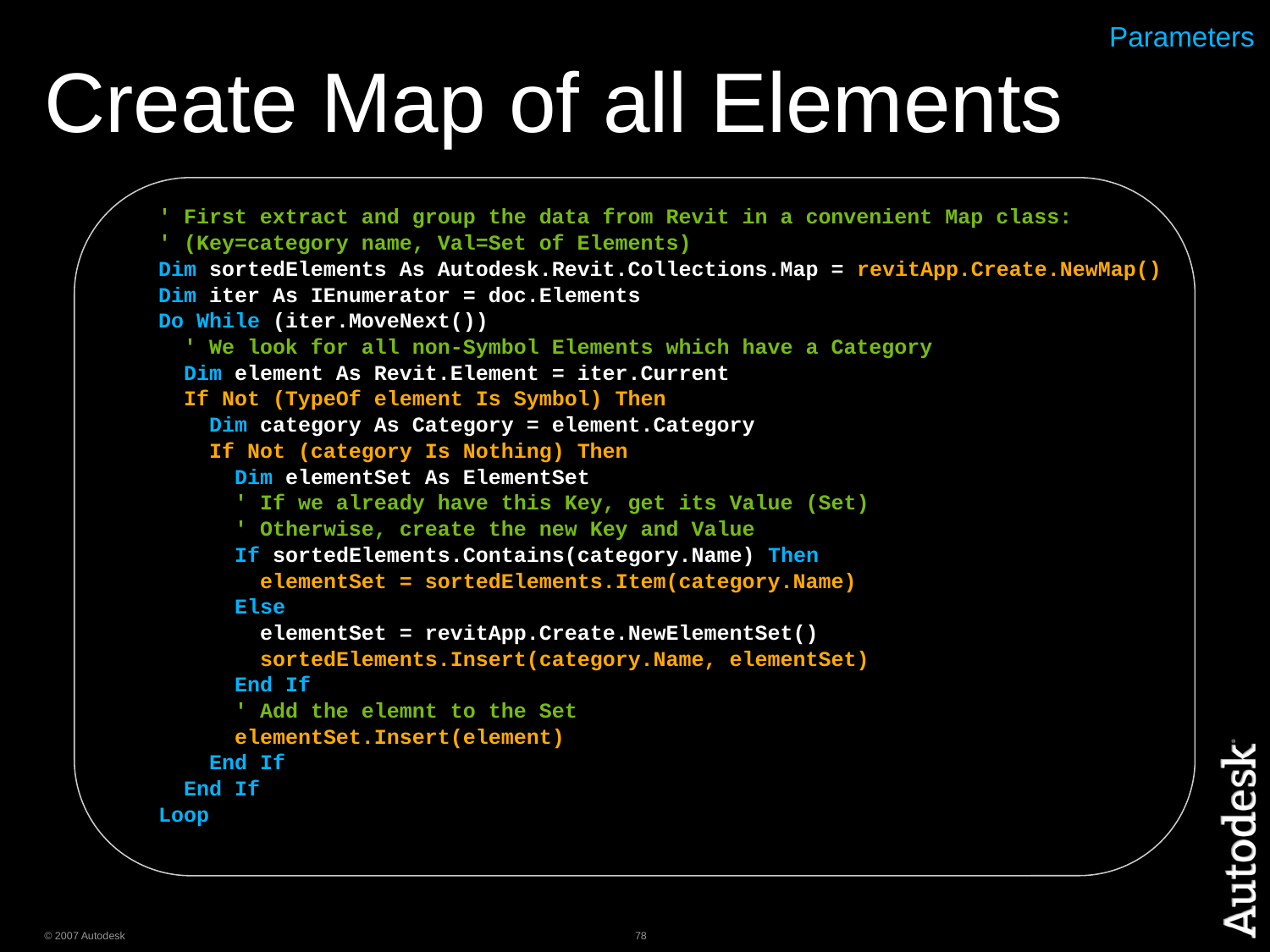

# Create Map of all Elements
Parameters

' First extract and group the data from Revit in a convenient Map class:
' (Key=category name, Val=Set of Elements)
Dim sortedElements As Autodesk.Revit.Collections.Map = revitApp.Create.NewMap()
Dim iter As IEnumerator = doc.Elements
Do While (iter.MoveNext())
  ' We look for all non-Symbol Elements which have a Category
  Dim element As Revit.Element = iter.Current
  If Not (TypeOf element Is Symbol) Then
    Dim category As Category = element.Category
    If Not (category Is Nothing) Then
      Dim elementSet As ElementSet
      ' If we already have this Key, get its Value (Set)
      ' Otherwise, create the new Key and Value
      If sortedElements.Contains(category.Name) Then
        elementSet = sortedElements.Item(category.Name)
      Else
        elementSet = revitApp.Create.NewElementSet()
        sortedElements.Insert(category.Name, elementSet)
      End If
      ' Add the elemnt to the Set
      elementSet.Insert(element)
    End If
  End If
Loop